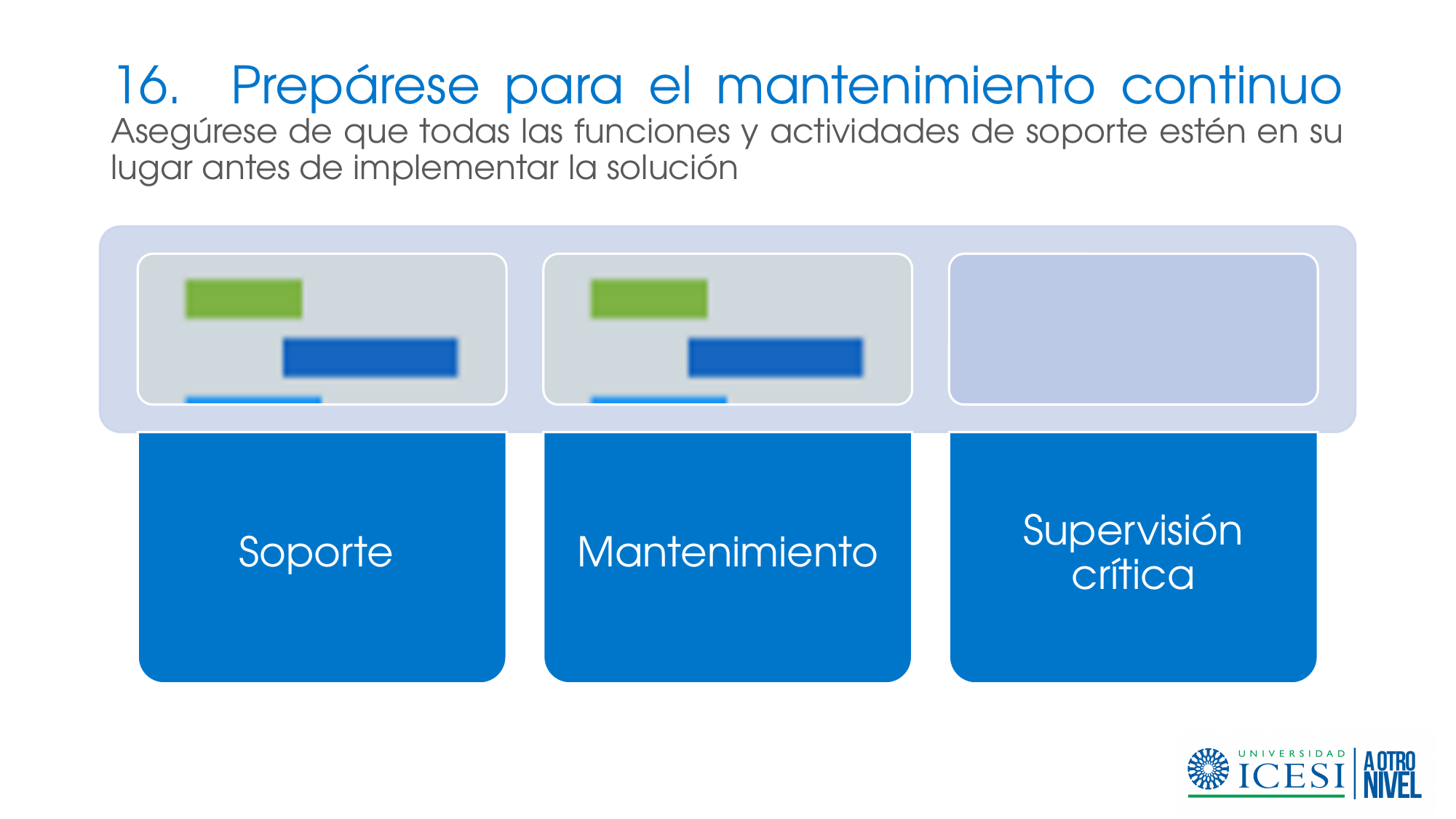

# 16.  Prepárese para el mantenimiento continuo Asegúrese de que todas las funciones y actividades de soporte estén en su lugar antes de implementar la solución
Soporte
Mantenimiento
Supervisión crítica